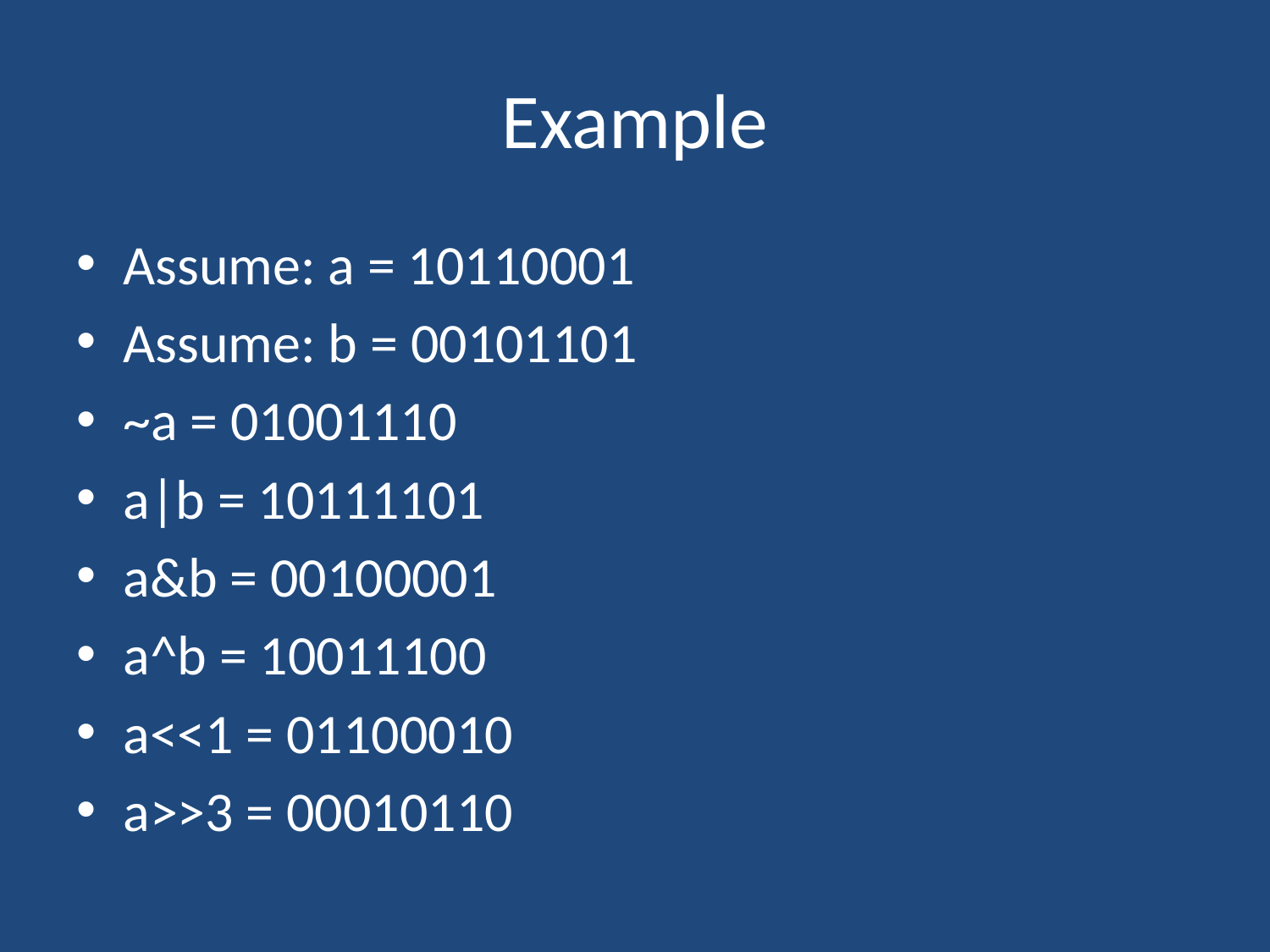

# Example
Assume: a = 10110001
Assume: b = 00101101
~a = 01001110
a|b = 10111101
a&b = 00100001
a^b = 10011100
a<<1 = 01100010
a>>3 = 00010110